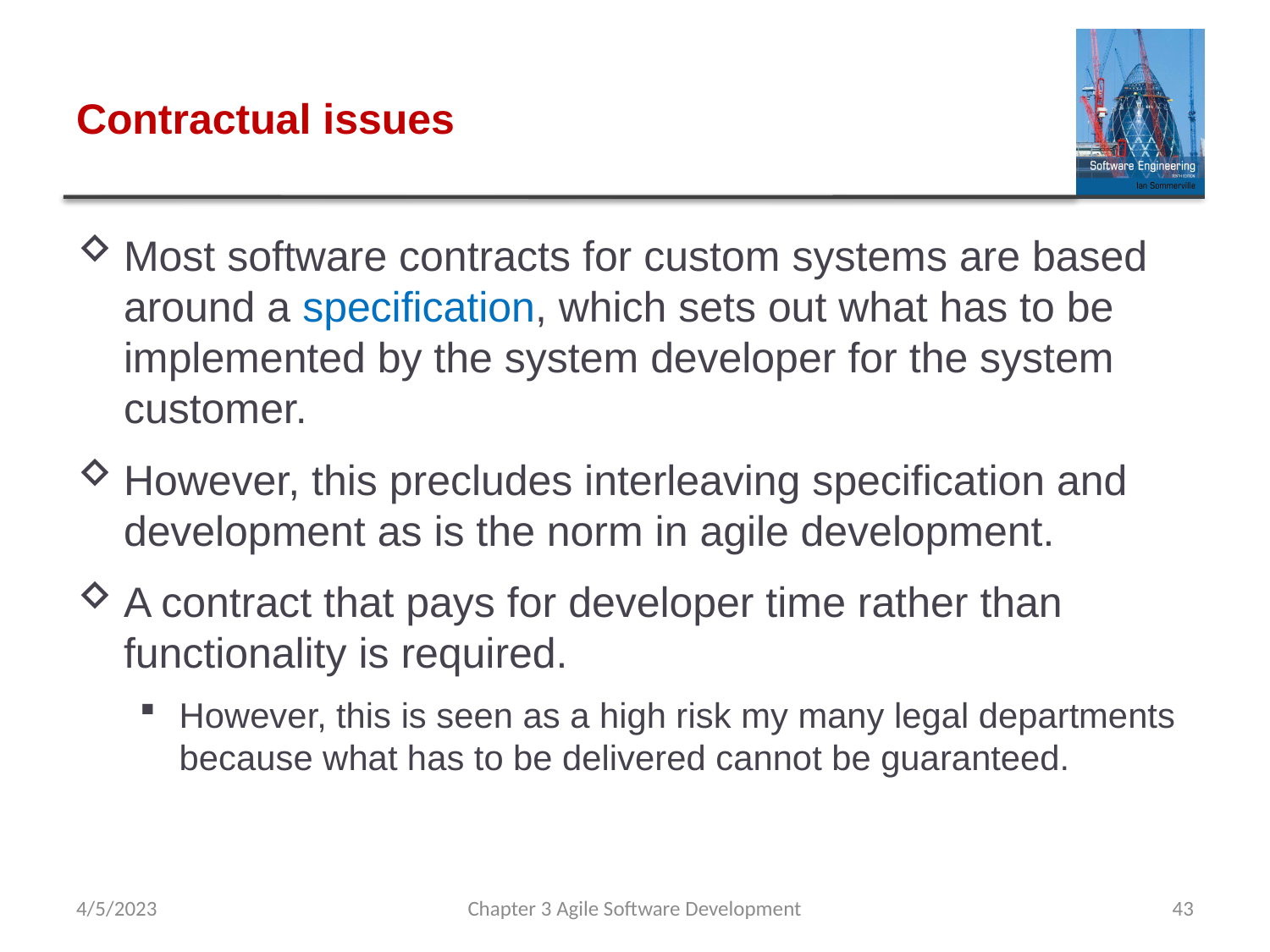

# Contractual issues
Most software contracts for custom systems are based around a specification, which sets out what has to be implemented by the system developer for the system customer.
However, this precludes interleaving specification and development as is the norm in agile development.
A contract that pays for developer time rather than functionality is required.
However, this is seen as a high risk my many legal departments because what has to be delivered cannot be guaranteed.
4/5/2023
Chapter 3 Agile Software Development
43